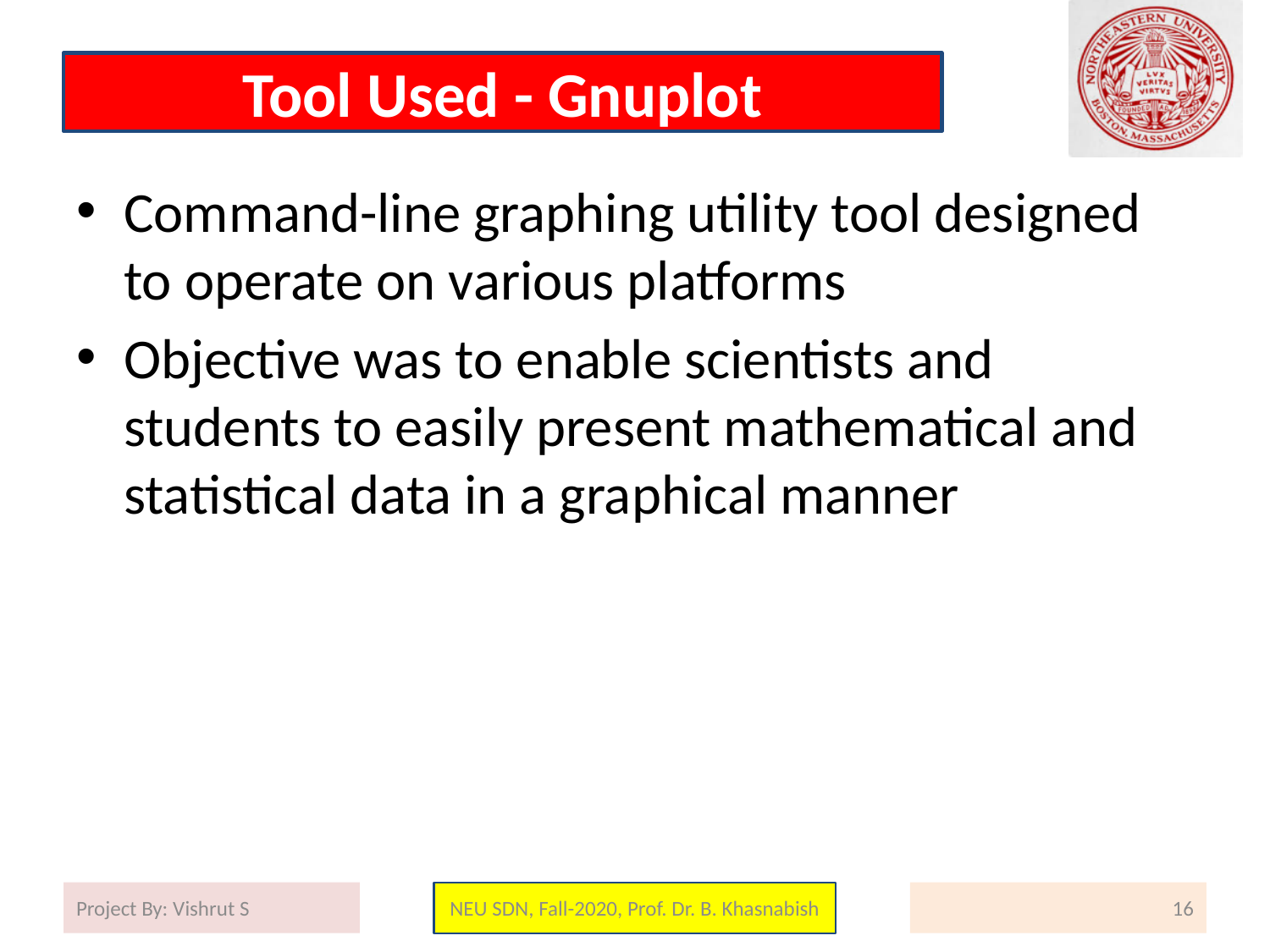

# Tool Used - Gnuplot
Command-line graphing utility tool designed to operate on various platforms
Objective was to enable scientists and students to easily present mathematical and statistical data in a graphical manner

Project By: Vishrut S
NEU SDN, Fall-2020, Prof. Dr. B. Khasnabish
16